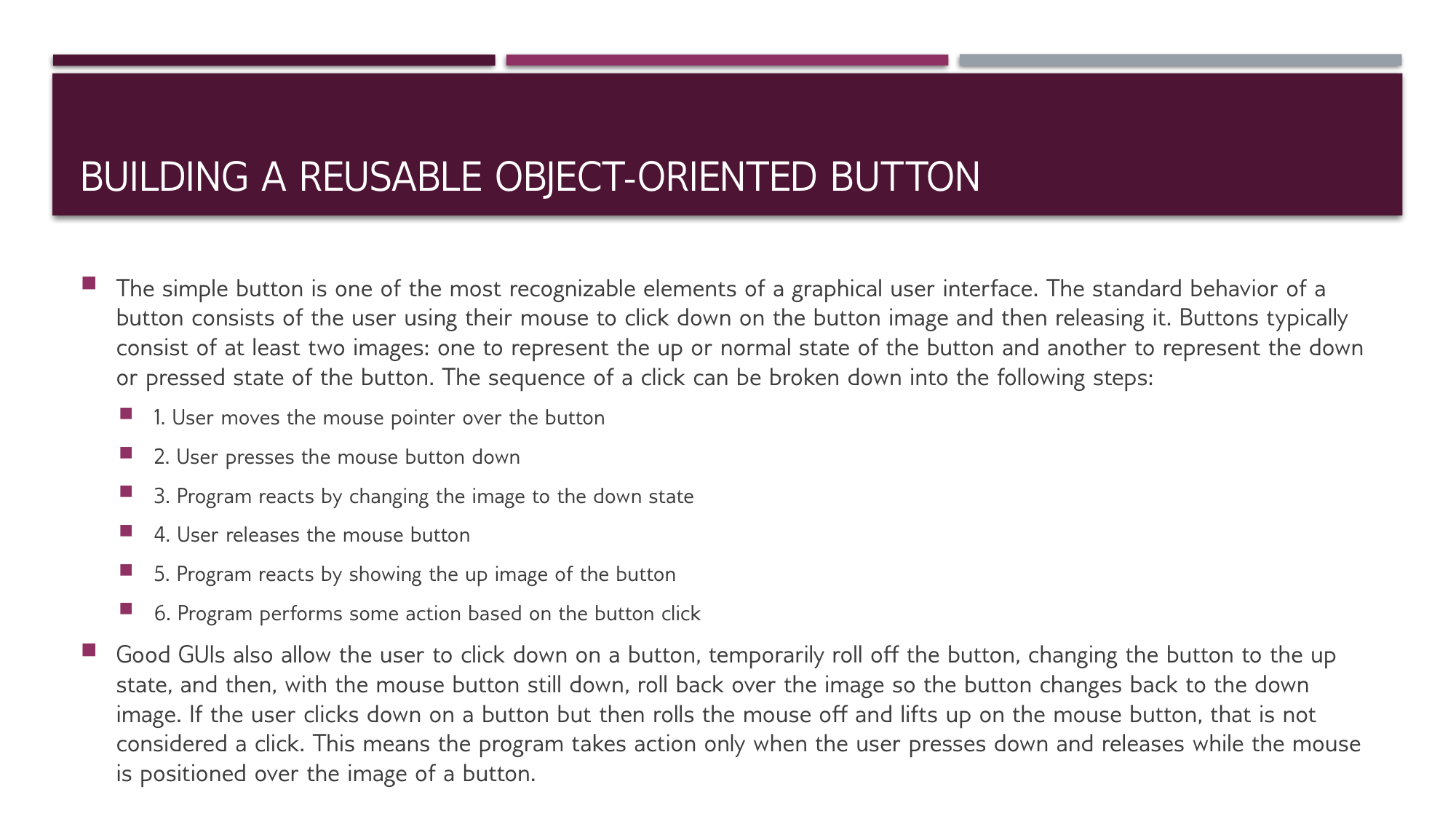

# Building a Reusable Object-Oriented Button
The simple button is one of the most recognizable elements of a graphical user interface. The standard behavior of a button consists of the user using their mouse to click down on the button image and then releasing it. Buttons typically consist of at least two images: one to represent the up or normal state of the button and another to represent the down or pressed state of the button. The sequence of a click can be broken down into the following steps:
1. User moves the mouse pointer over the button
2. User presses the mouse button down
3. Program reacts by changing the image to the down state
4. User releases the mouse button
5. Program reacts by showing the up image of the button
6. Program performs some action based on the button click
Good GUIs also allow the user to click down on a button, temporarily roll off the button, changing the button to the up state, and then, with the mouse button still down, roll back over the image so the button changes back to the down image. If the user clicks down on a button but then rolls the mouse off and lifts up on the mouse button, that is not considered a click. This means the program takes action only when the user presses down and releases while the mouse is positioned over the image of a button.